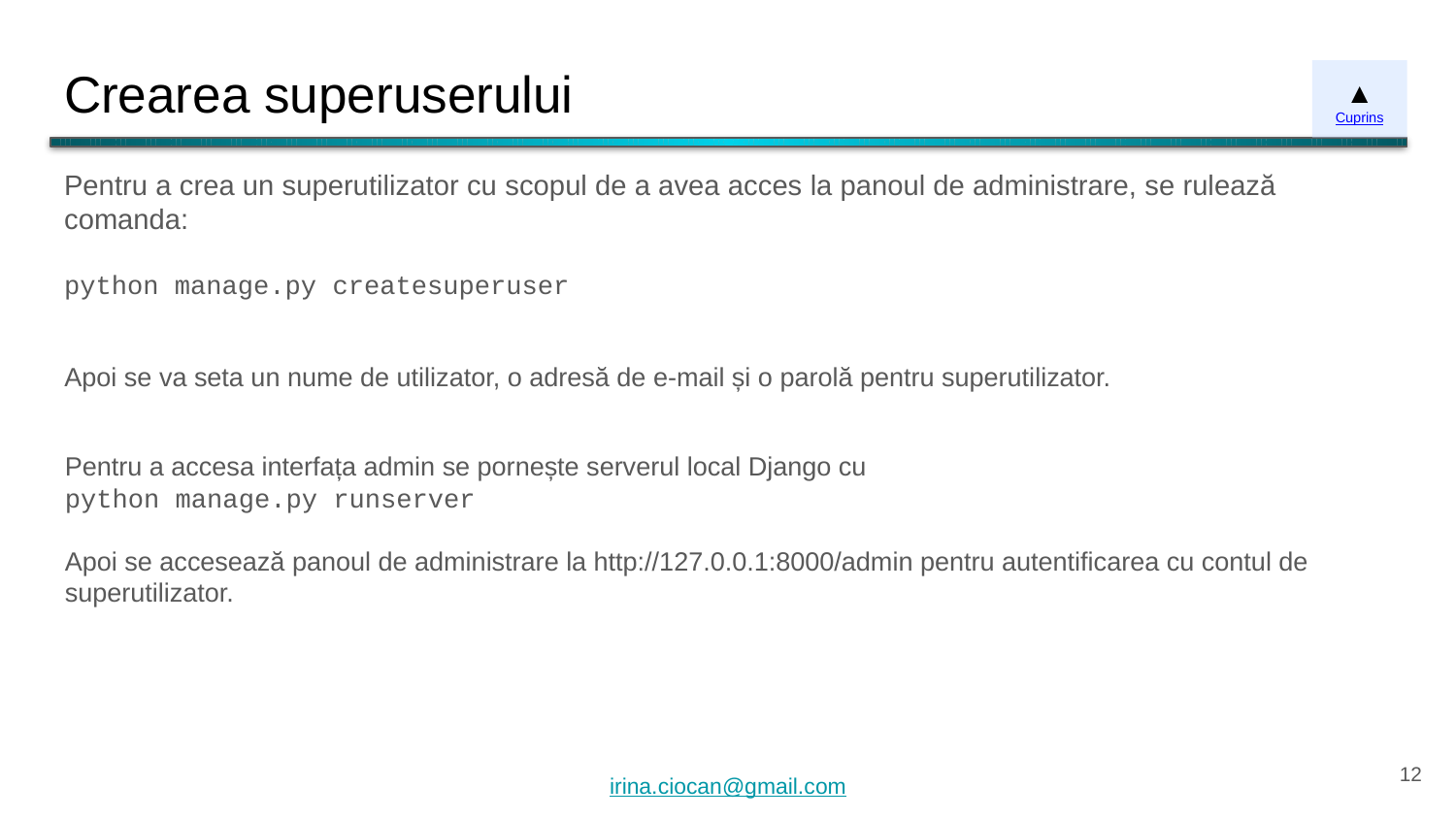

# Crearea superuserului
▲
Cuprins

Pentru a crea un superutilizator cu scopul de a avea acces la panoul de administrare, se rulează comanda:
python manage.py createsuperuser
Apoi se va seta un nume de utilizator, o adresă de e-mail și o parolă pentru superutilizator.
Pentru a accesa interfața admin se pornește serverul local Django cu
python manage.py runserver

Apoi se accesează panoul de administrare la http://127.0.0.1:8000/admin pentru autentificarea cu contul de superutilizator.
12
irina.ciocan@gmail.com